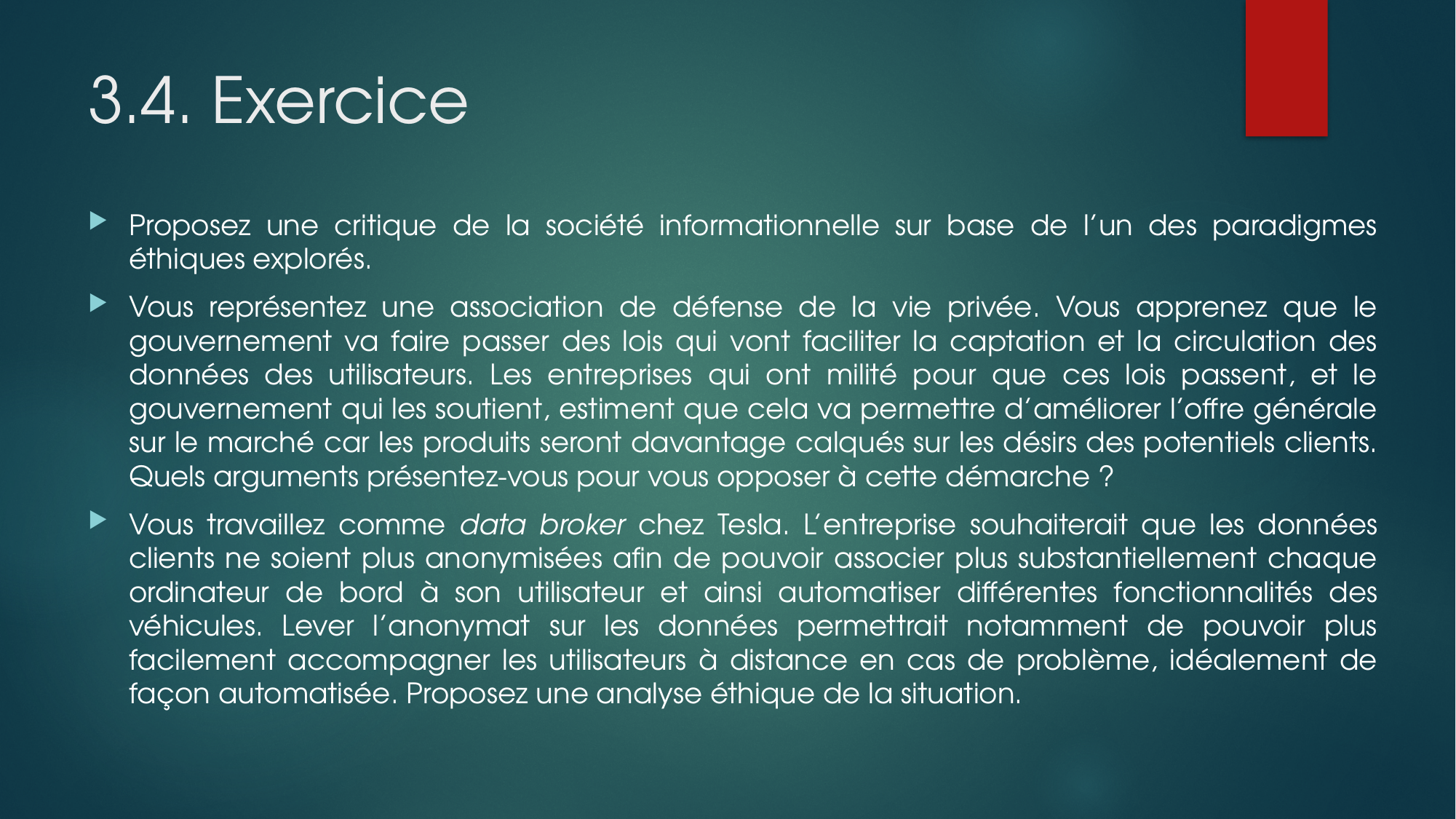

# 3.4. Exercice
Proposez une critique de la société informationnelle sur base de l’un des paradigmes éthiques explorés.
Vous représentez une association de défense de la vie privée. Vous apprenez que le gouvernement va faire passer des lois qui vont faciliter la captation et la circulation des données des utilisateurs. Les entreprises qui ont milité pour que ces lois passent, et le gouvernement qui les soutient, estiment que cela va permettre d’améliorer l’offre générale sur le marché car les produits seront davantage calqués sur les désirs des potentiels clients. Quels arguments présentez-vous pour vous opposer à cette démarche ?
Vous travaillez comme data broker chez Tesla. L’entreprise souhaiterait que les données clients ne soient plus anonymisées afin de pouvoir associer plus substantiellement chaque ordinateur de bord à son utilisateur et ainsi automatiser différentes fonctionnalités des véhicules. Lever l’anonymat sur les données permettrait notamment de pouvoir plus facilement accompagner les utilisateurs à distance en cas de problème, idéalement de façon automatisée. Proposez une analyse éthique de la situation.